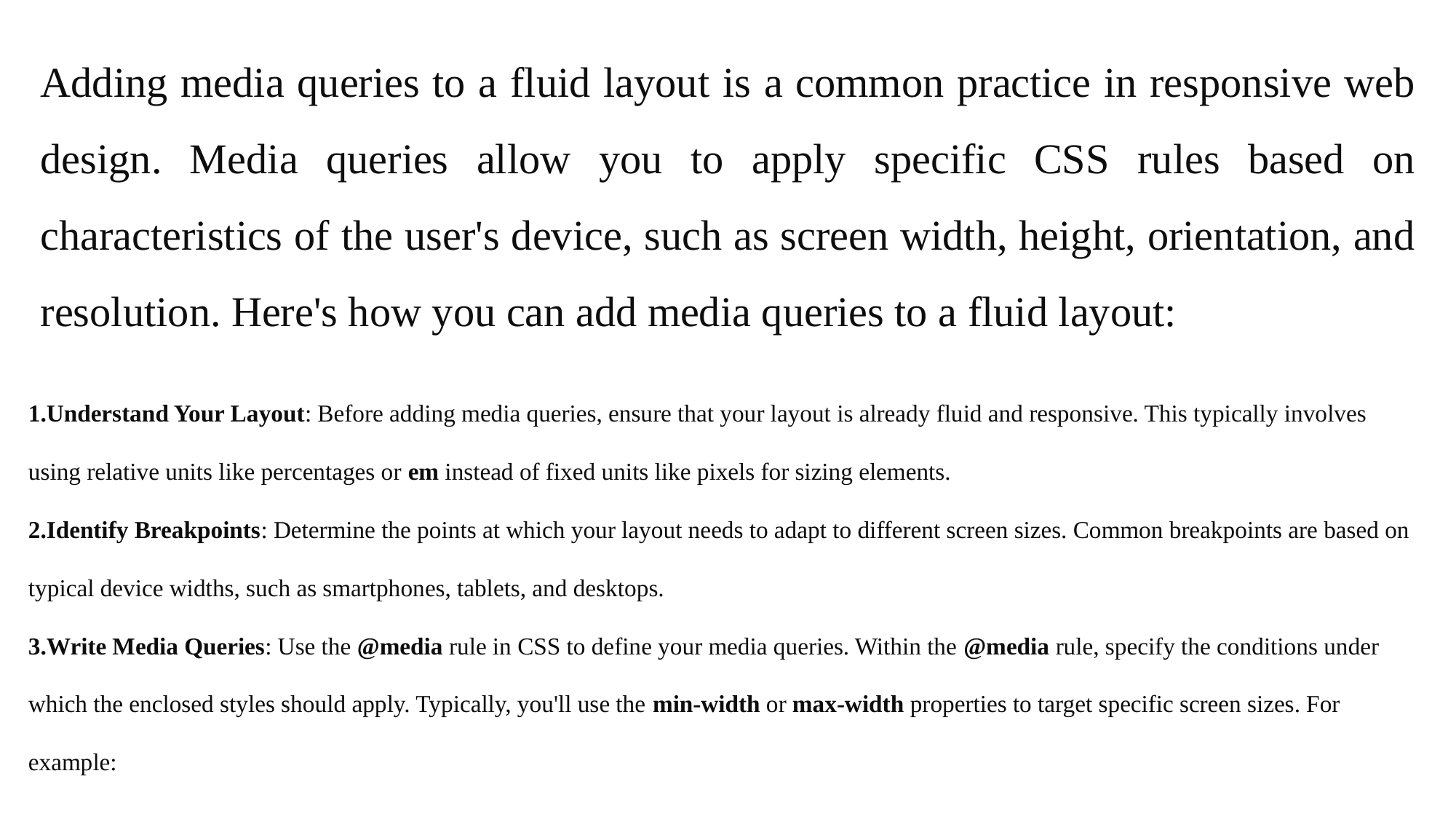

Adding media queries to a fluid layout is a common practice in responsive web design. Media queries allow you to apply specific CSS rules based on characteristics of the user's device, such as screen width, height, orientation, and resolution. Here's how you can add media queries to a fluid layout:
Understand Your Layout: Before adding media queries, ensure that your layout is already fluid and responsive. This typically involves using relative units like percentages or em instead of fixed units like pixels for sizing elements.
Identify Breakpoints: Determine the points at which your layout needs to adapt to different screen sizes. Common breakpoints are based on typical device widths, such as smartphones, tablets, and desktops.
Write Media Queries: Use the @media rule in CSS to define your media queries. Within the @media rule, specify the conditions under which the enclosed styles should apply. Typically, you'll use the min-width or max-width properties to target specific screen sizes. For example: